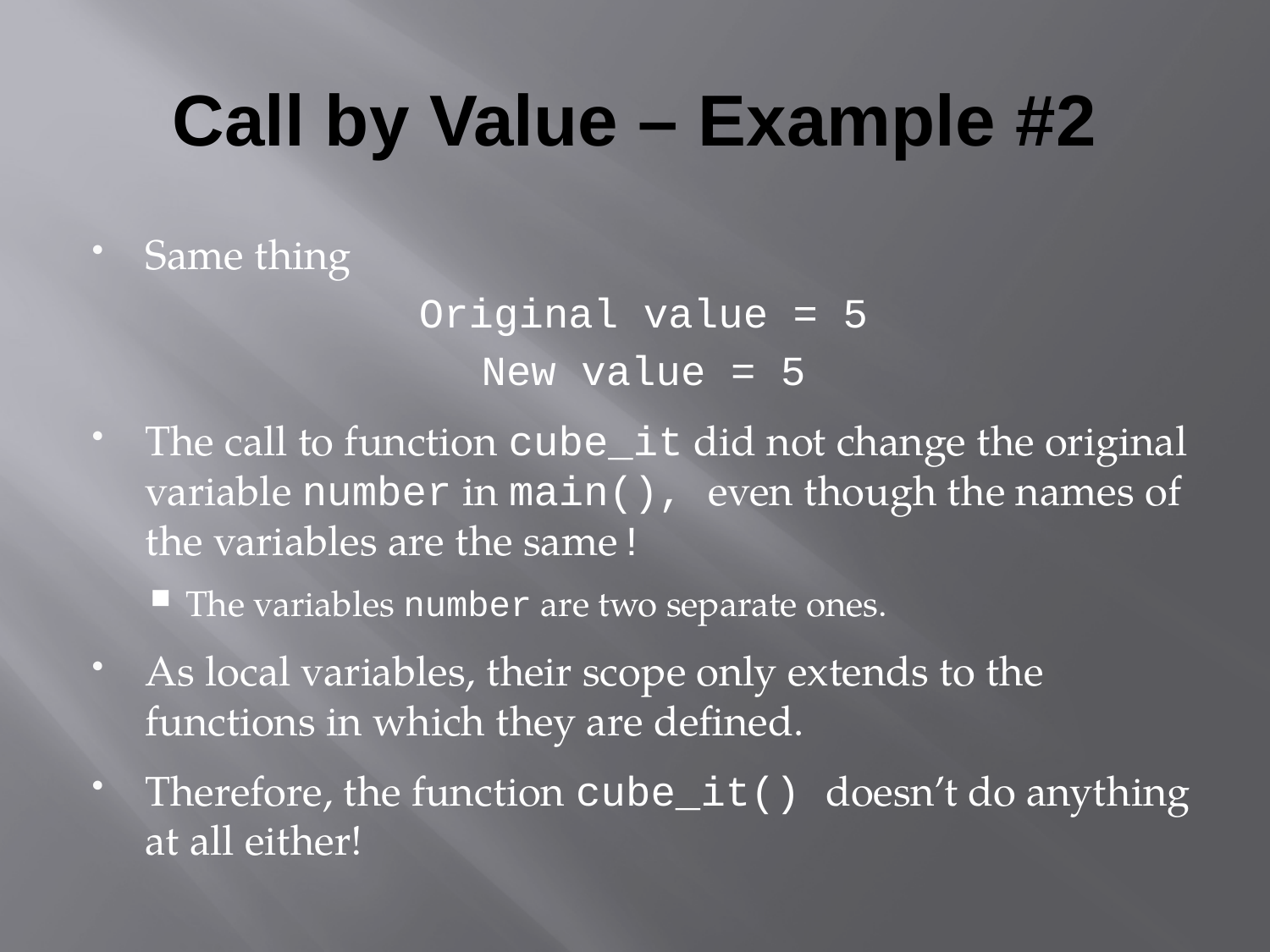

# Call by Value – Example #2
Same thing
Original value = 5
New value = 5
The call to function cube_it did not change the original variable number in main(), even though the names of the variables are the same!
The variables number are two separate ones.
As local variables, their scope only extends to the functions in which they are defined.
Therefore, the function cube_it() doesn’t do anything at all either!